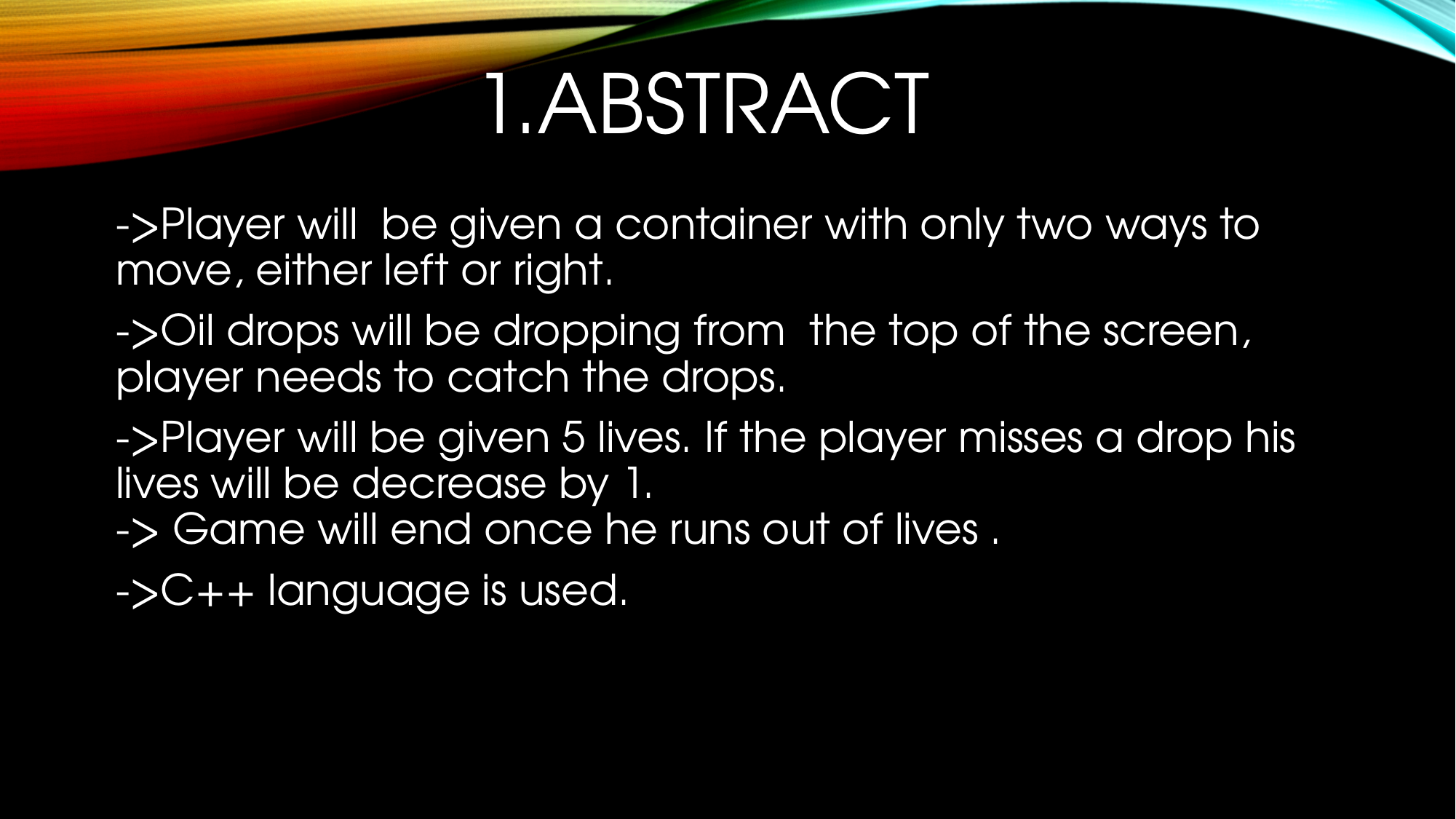

# 1.Abstract
->Player will  be given a container with only two ways to move, either left or right.
->Oil drops will be dropping from  the top of the screen, player needs to catch the drops.
->Player will be given 5 lives. If the player misses a drop his lives will be decrease by 1.
-> Game will end once he runs out of lives .
->C++ language is used.